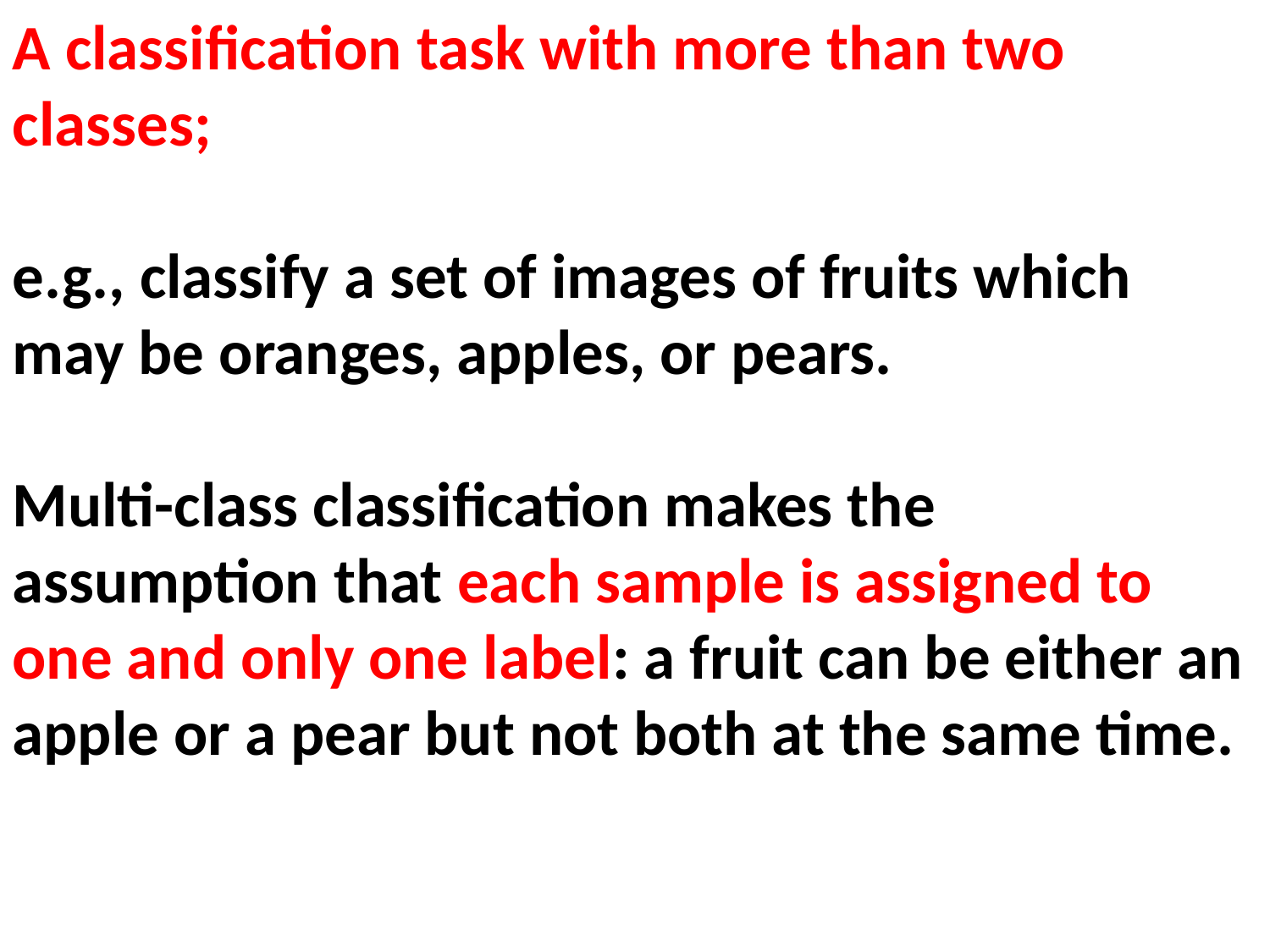

A classification task with more than two classes;

e.g., classify a set of images of fruits which may be oranges, apples, or pears.

Multi-class classification makes the assumption that each sample is assigned to one and only one label: a fruit can be either an apple or a pear but not both at the same time.